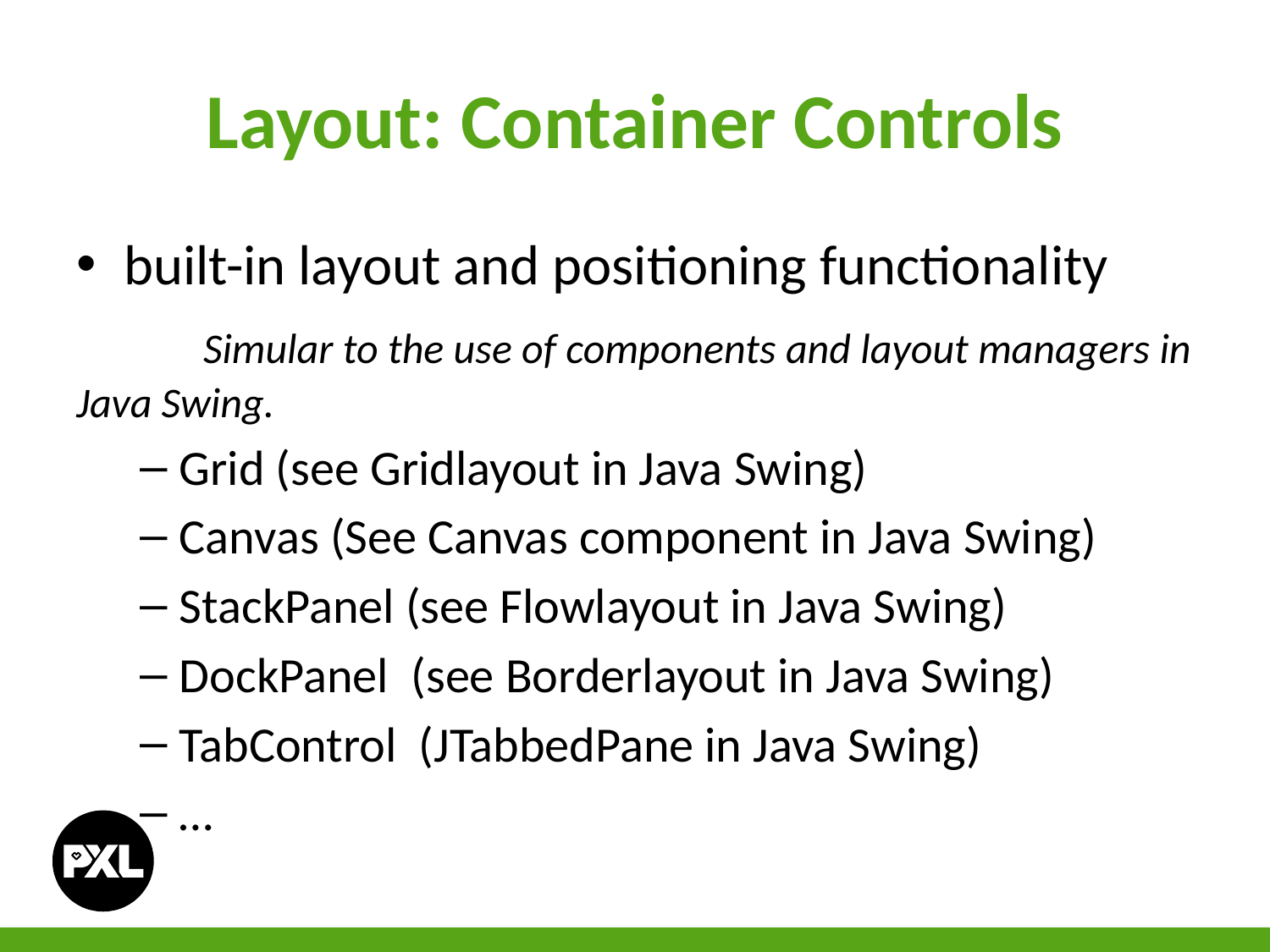

# Layout: Container Controls
built-in layout and positioning functionality
	Simular to the use of components and layout managers in Java Swing.
Grid (see Gridlayout in Java Swing)
Canvas (See Canvas component in Java Swing)
StackPanel (see Flowlayout in Java Swing)
DockPanel  (see Borderlayout in Java Swing)
TabControl  (JTabbedPane in Java Swing)
…